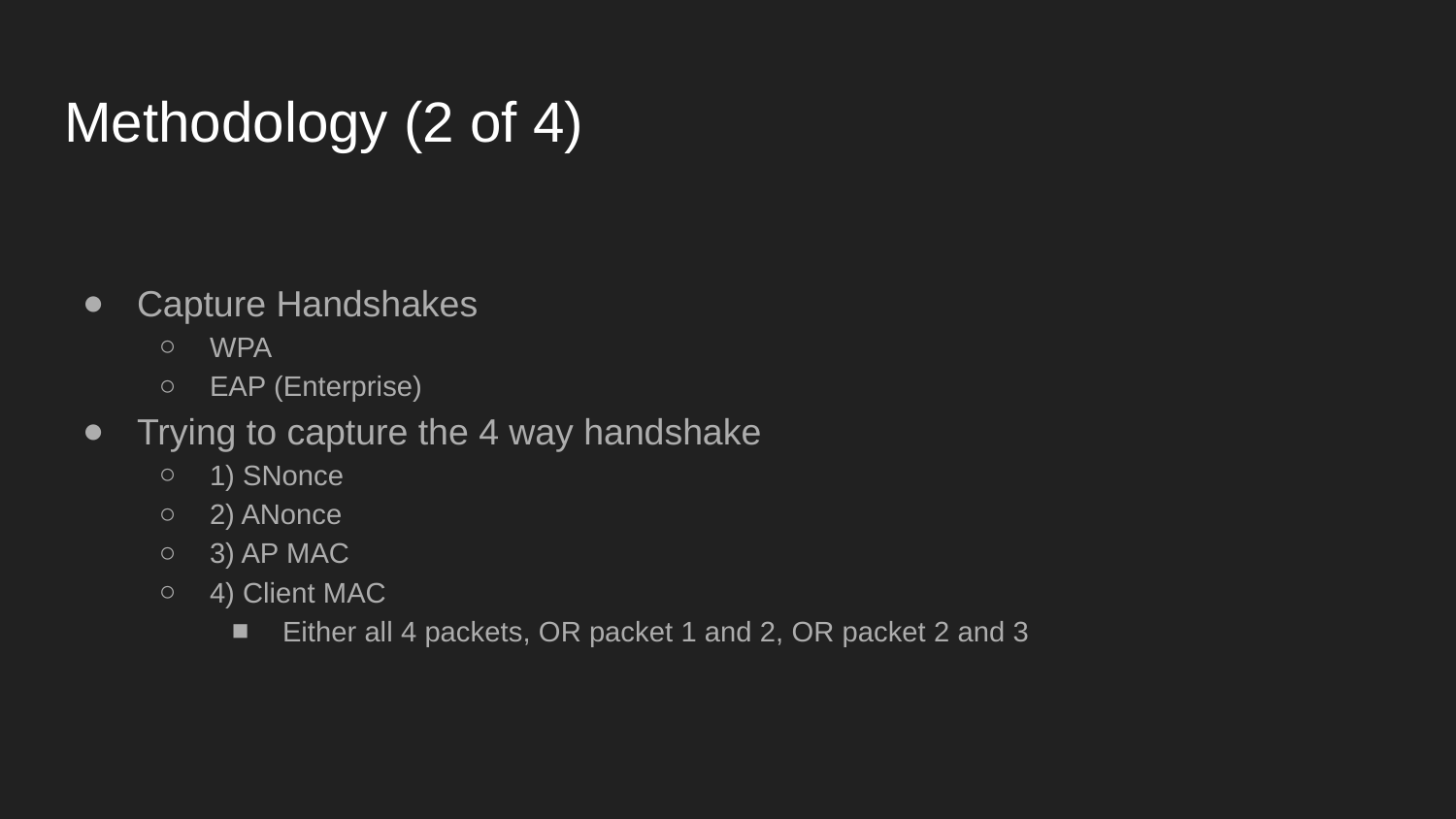

# Methodology (2 of 4)

Capture Handshakes
WPA
EAP (Enterprise)
Trying to capture the 4 way handshake
1) SNonce
2) ANonce
3) AP MAC
4) Client MAC
Either all 4 packets, OR packet 1 and 2, OR packet 2 and 3